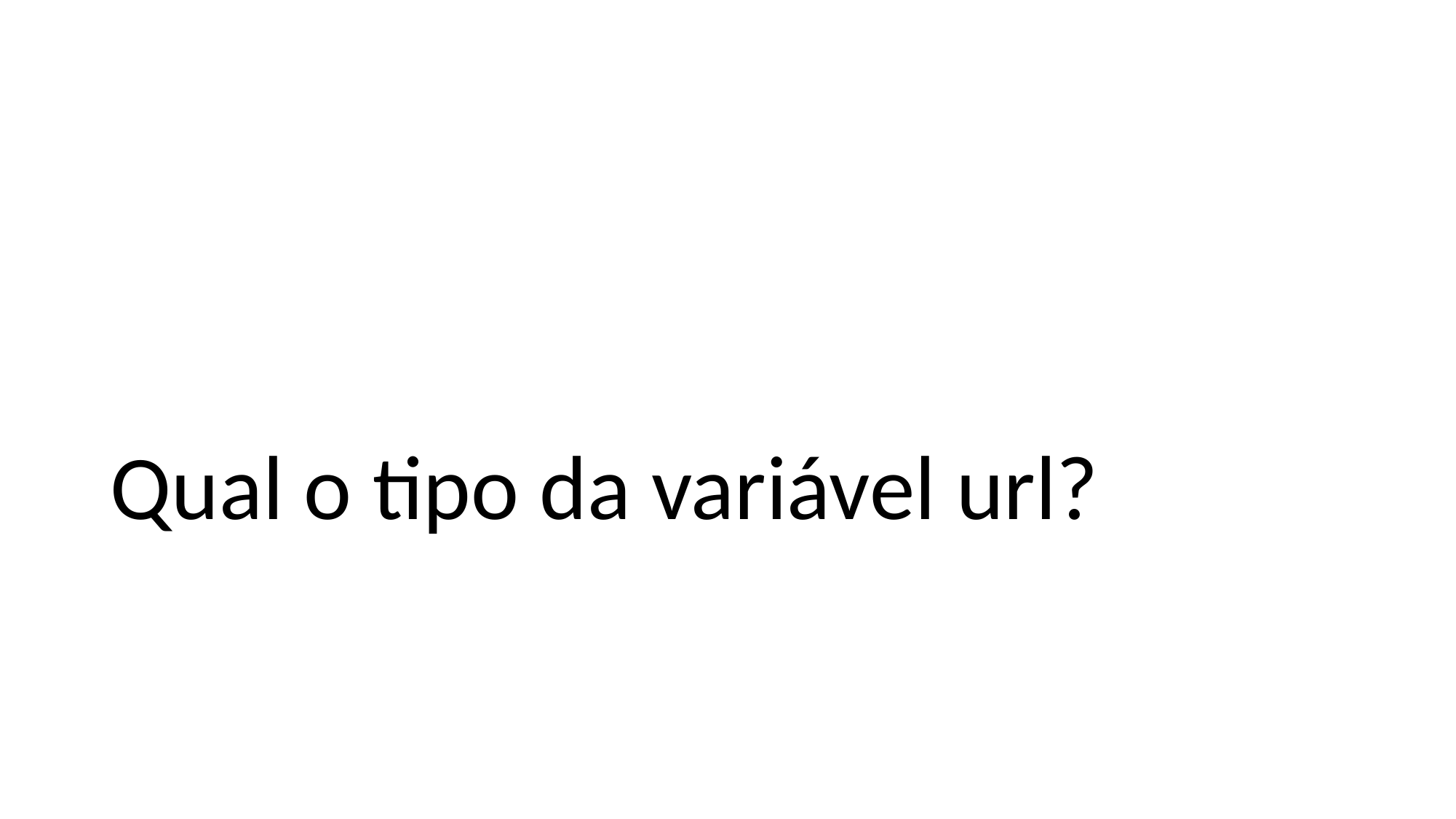

# Qual o tipo da variável url?